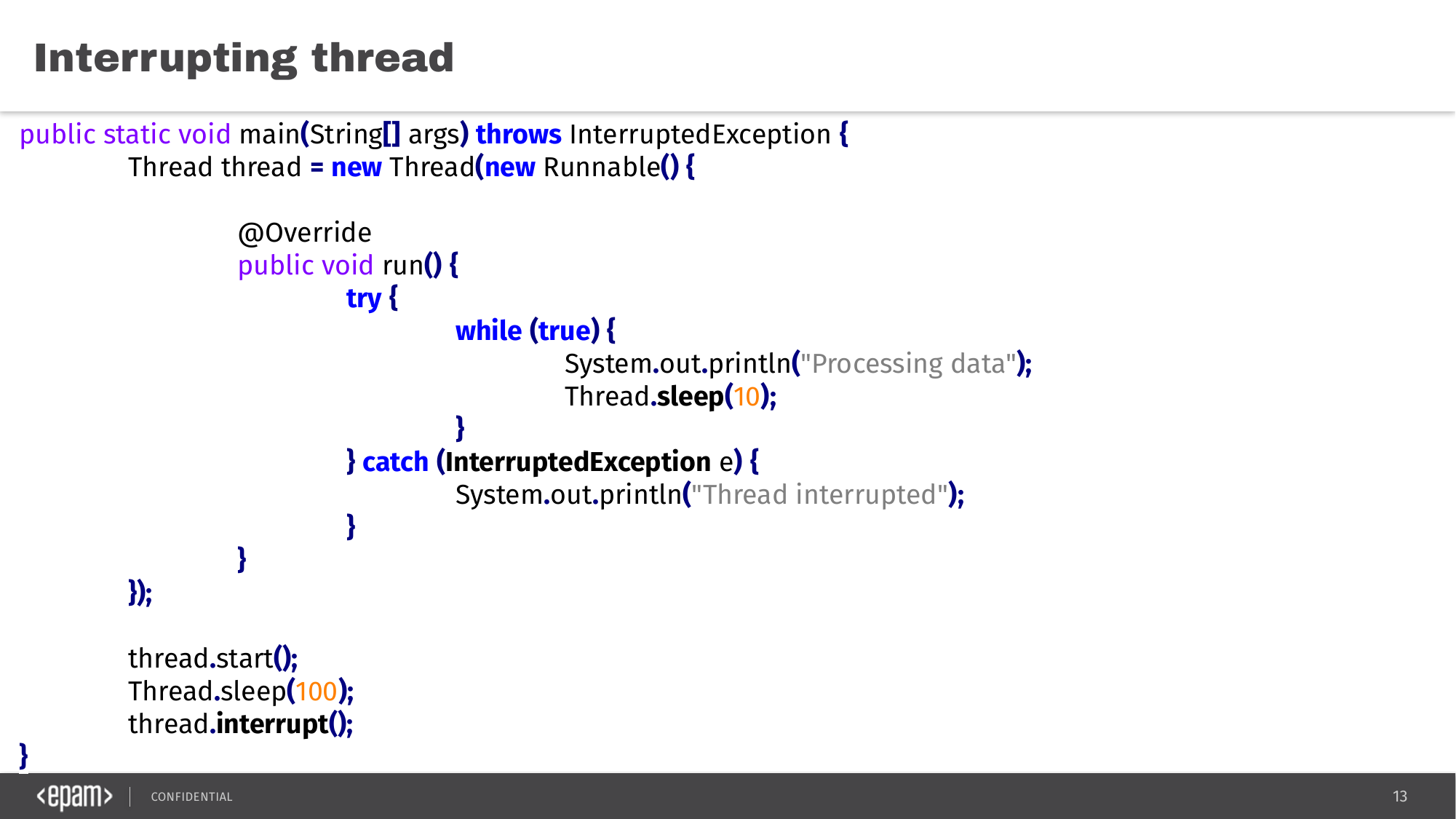

Interrupting thread
	public static void main(String[] args) throws InterruptedException {
		Thread thread = new Thread(new Runnable() {

			@Override
			public void run() {
				try {
					while (true) {
						System.out.println("Processing data");
						Thread.sleep(10);
					}
				} catch (InterruptedException e) {
					System.out.println("Thread interrupted");
				}
			}
		});

		thread.start();
		Thread.sleep(100);
		thread.interrupt();
	}